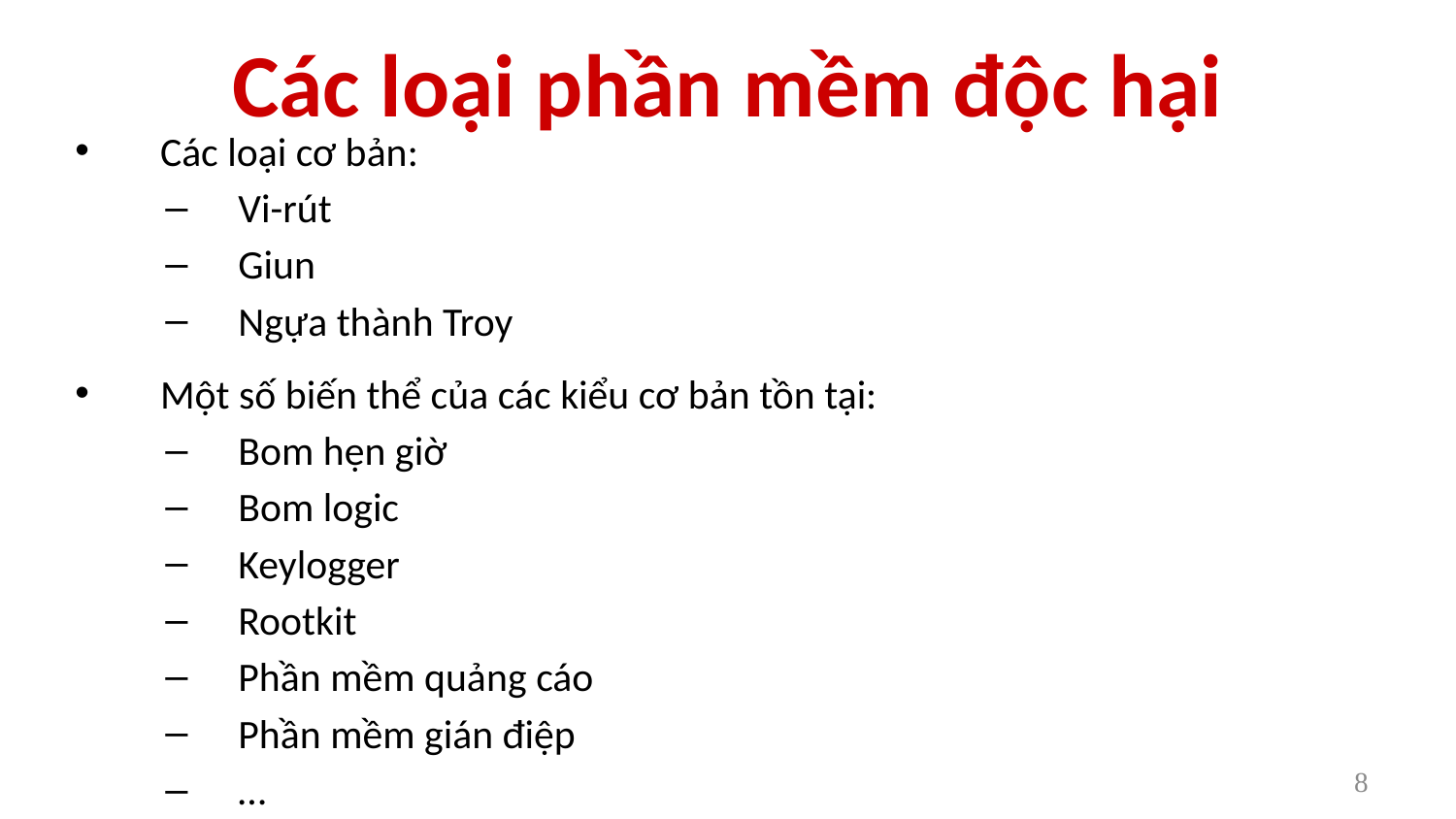

Các loại phần mềm độc hại
Các loại cơ bản:
Vi-rút
Giun
Ngựa thành Troy
Một số biến thể của các kiểu cơ bản tồn tại:
Bom hẹn giờ
Bom logic
Keylogger
Rootkit
Phần mềm quảng cáo
Phần mềm gián điệp
…
8